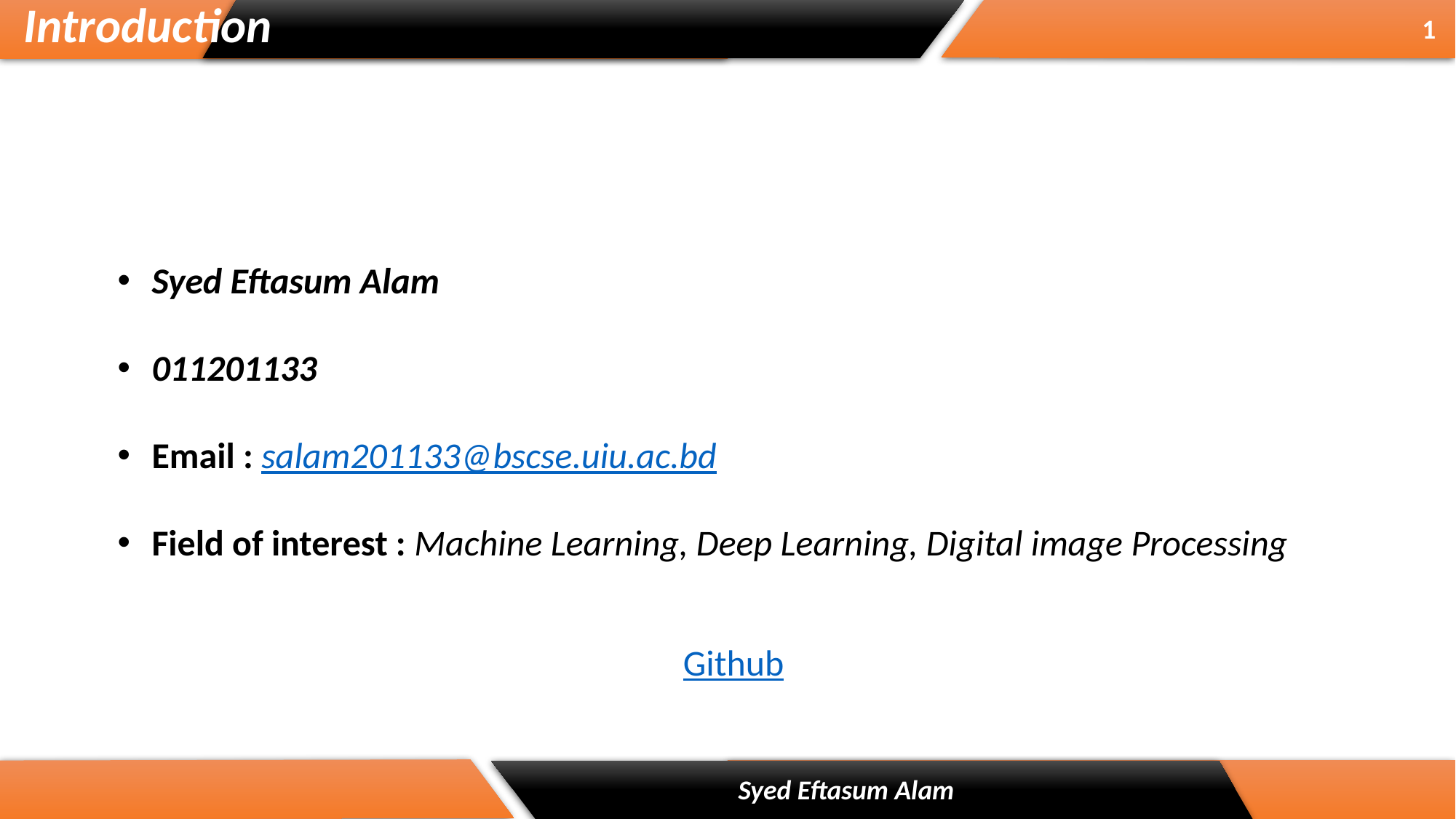

Introduction

1
Syed Eftasum Alam

011201133

Email : salam201133@bscse.uiu.ac.bd

Field of interest : Machine Learning, Deep Learning, Digital image Processing
Github

Syed Eftasum Alam